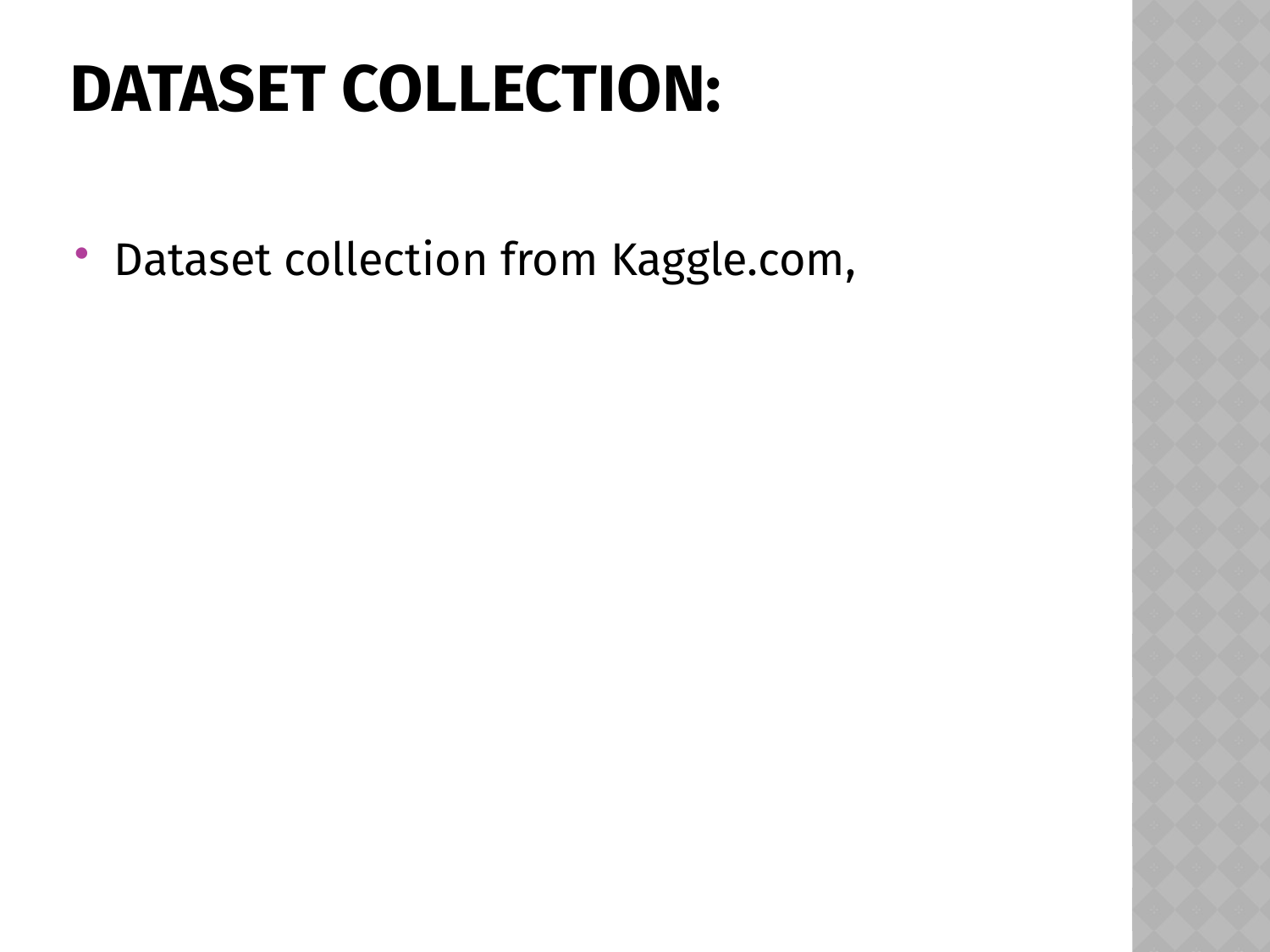

# Dataset Collection:
Dataset collection from Kaggle.com,